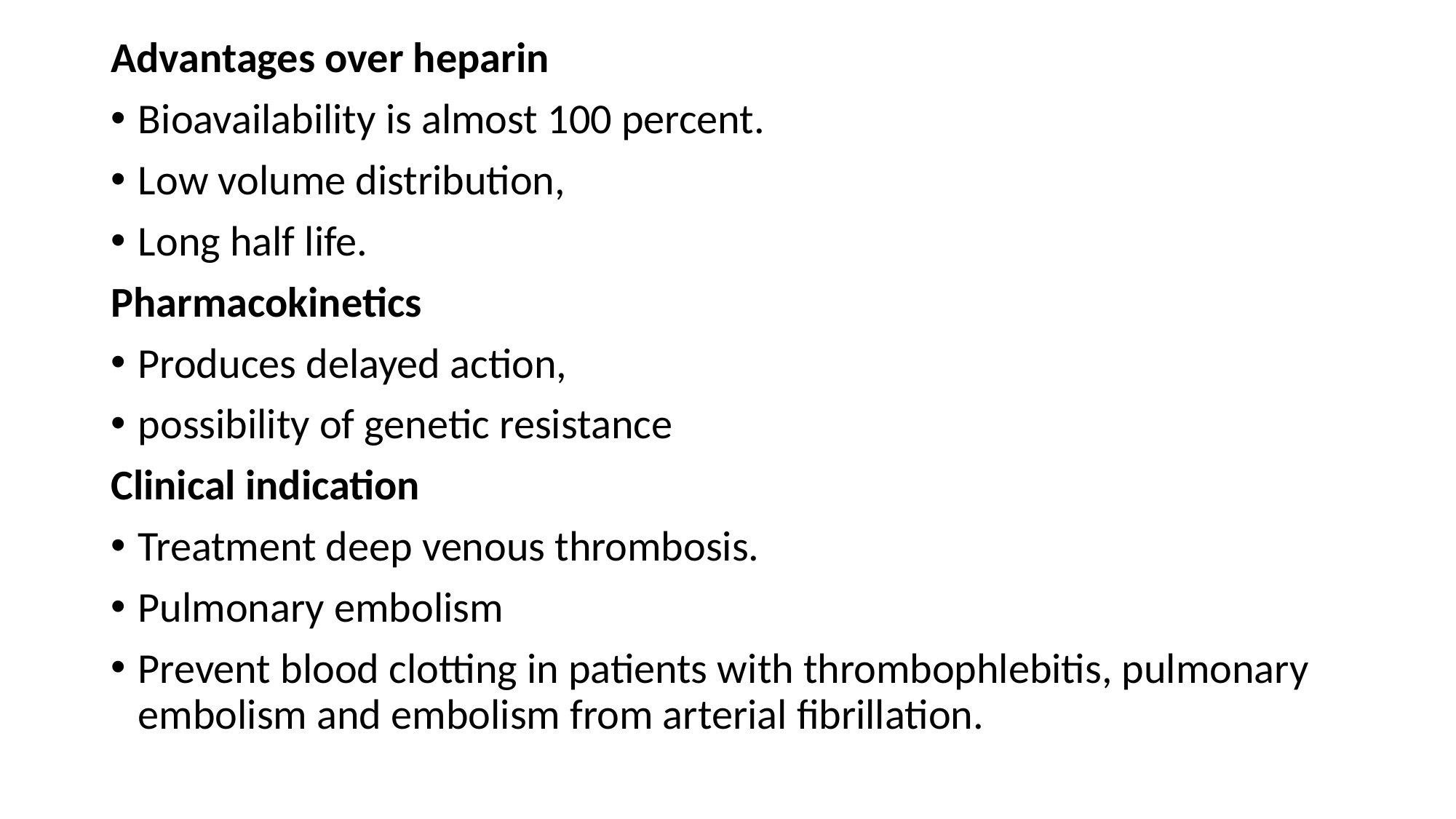

Advantages over heparin
Bioavailability is almost 100 percent.
Low volume distribution,
Long half life.
Pharmacokinetics
Produces delayed action,
possibility of genetic resistance
Clinical indication
Treatment deep venous thrombosis.
Pulmonary embolism
Prevent blood clotting in patients with thrombophlebitis, pulmonary embolism and embolism from arterial fibrillation.